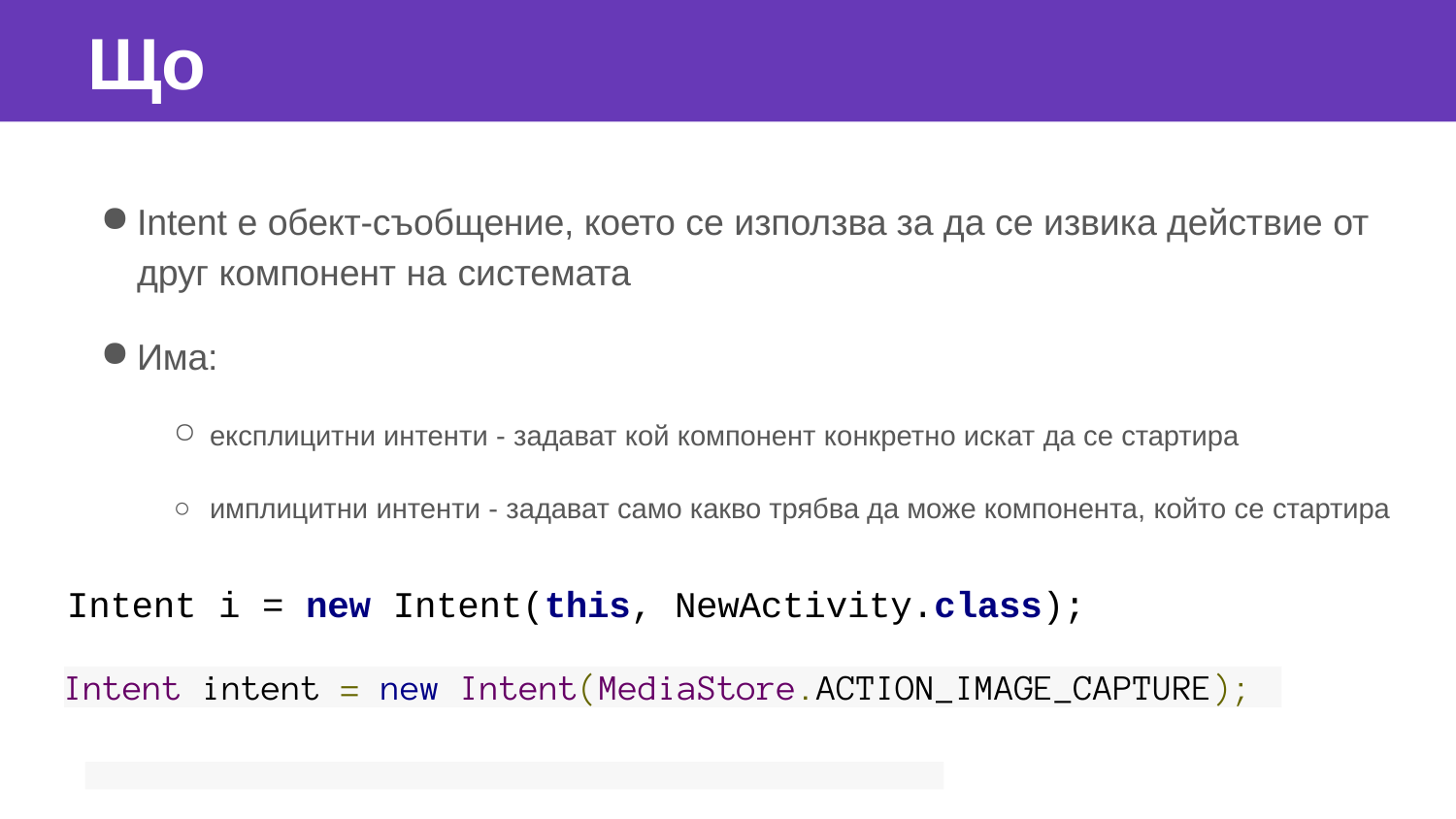

# Що
Intent е обект-съобщение, което се използва за да се извика действие от
друг компонент на системата

Има:

експлицитни интенти - задават кой компонент конкретно искат да се стартира

имплицитни интенти - задават само какво трябва да може компонента, който се стартира
Intent i = new Intent(this, NewActivity.class);
Intent intent = new Intent(MediaStore.ACTION_IMAGE_CAPTURE);